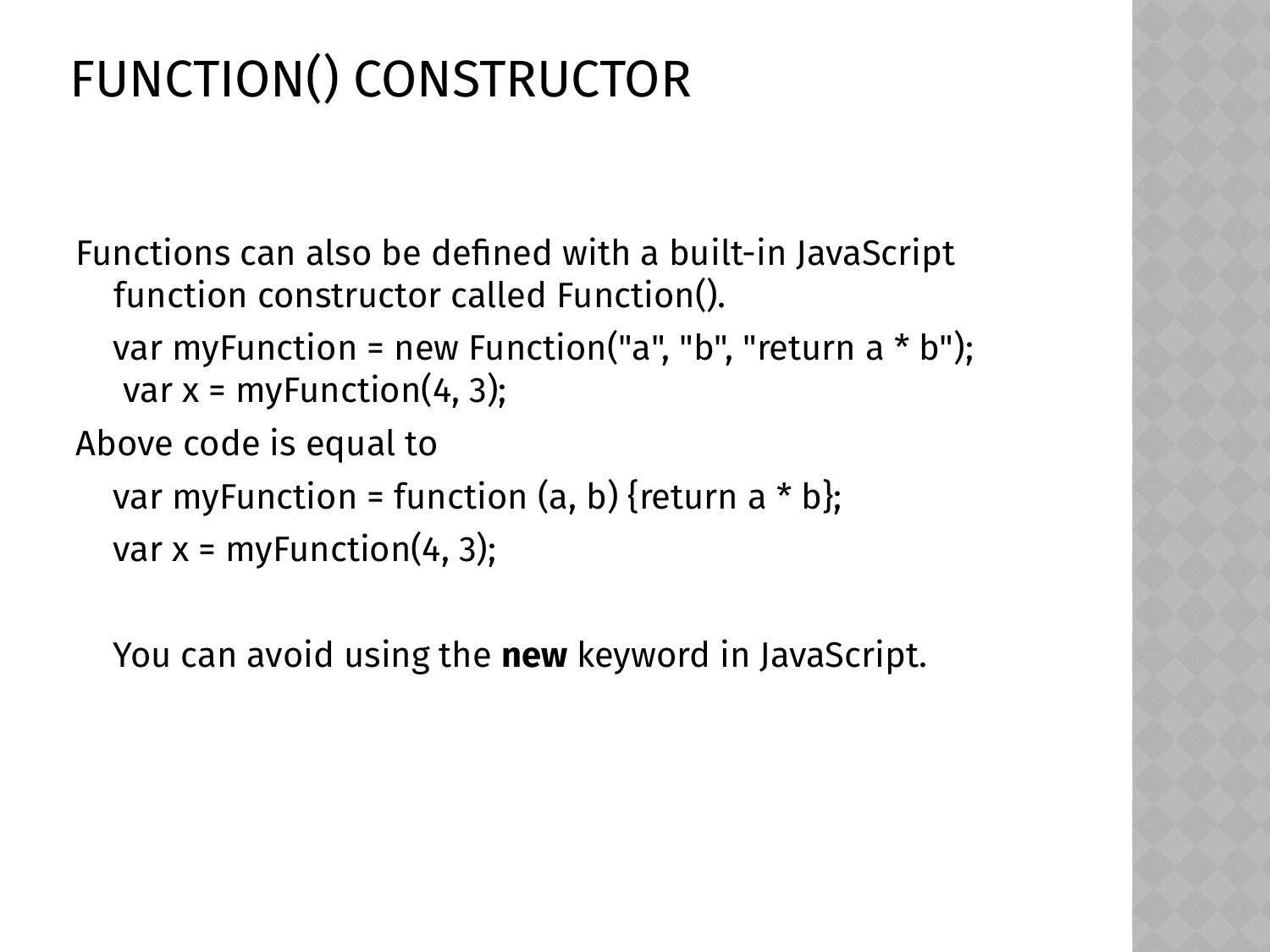

# Function() Constructor
Functions can also be defined with a built-in JavaScript function constructor called Function().
    var myFunction = new Function("a", "b", "return a * b");
 var x = myFunction(4, 3);
Above code is equal to
    var myFunction = function (a, b) {return a * b};
    var x = myFunction(4, 3);

    You can avoid using the new keyword in JavaScript.